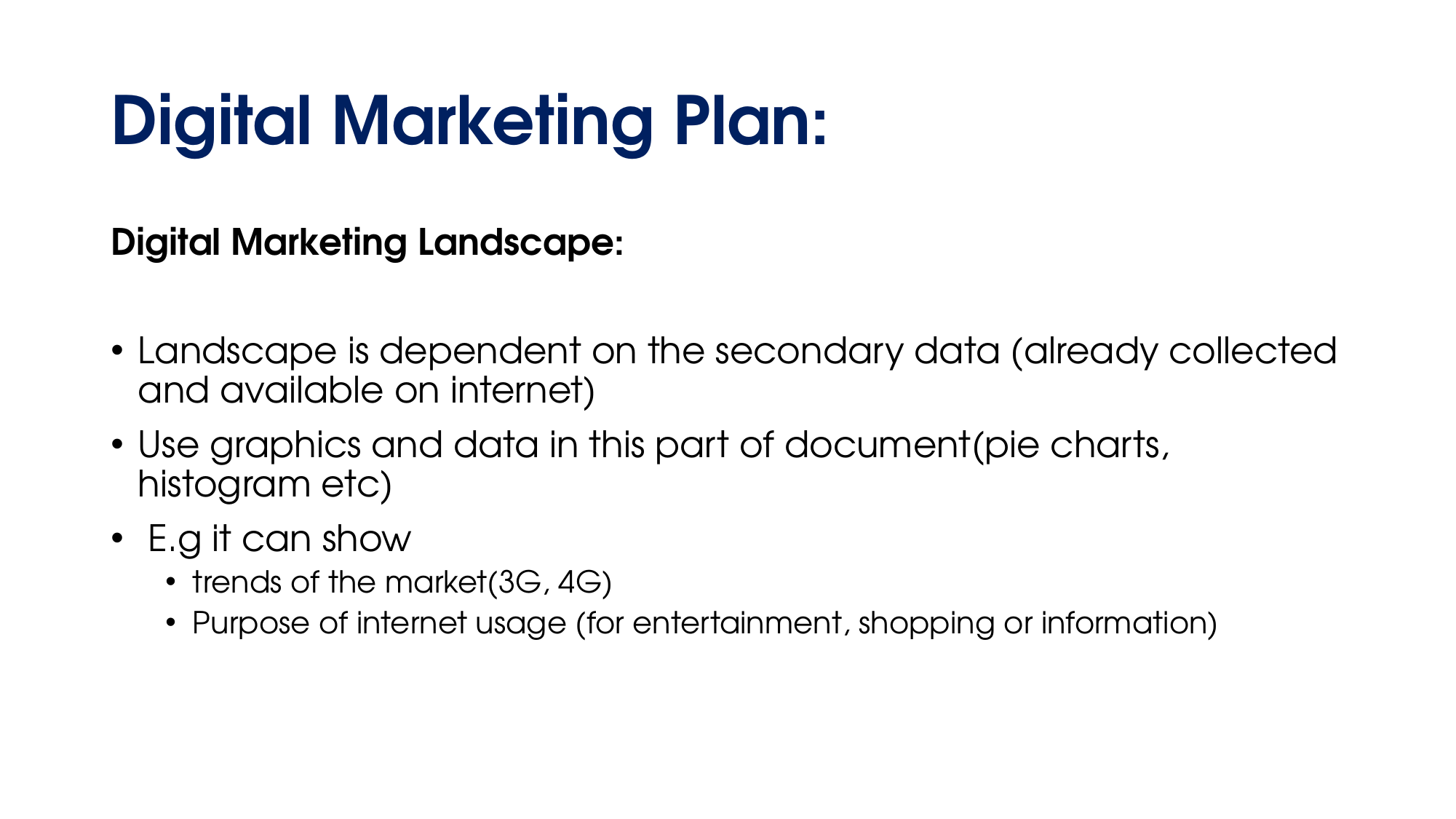

# Digital Marketing Plan:
Digital Marketing Landscape:

Landscape is dependent on the secondary data (already collected and available on internet)
Use graphics and data in this part of document(pie charts, histogram etc)
 E.g it can show
trends of the market(3G, 4G)
Purpose of internet usage (for entertainment, shopping or information)